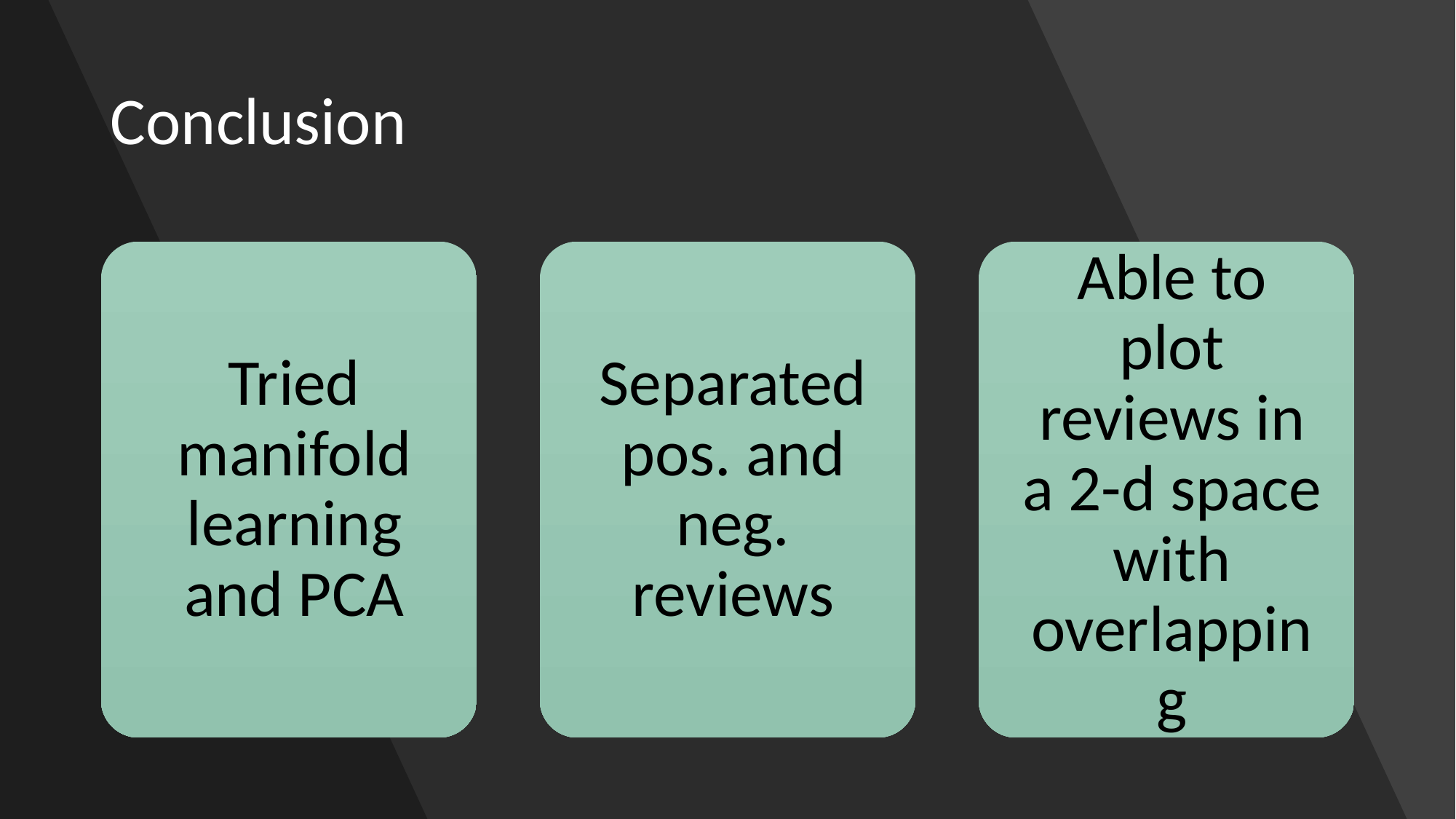

# Conclusion
Tried manifold learning and PCA
Separated pos. and neg. reviews
Able to plot reviews in a 2-d space with overlapping